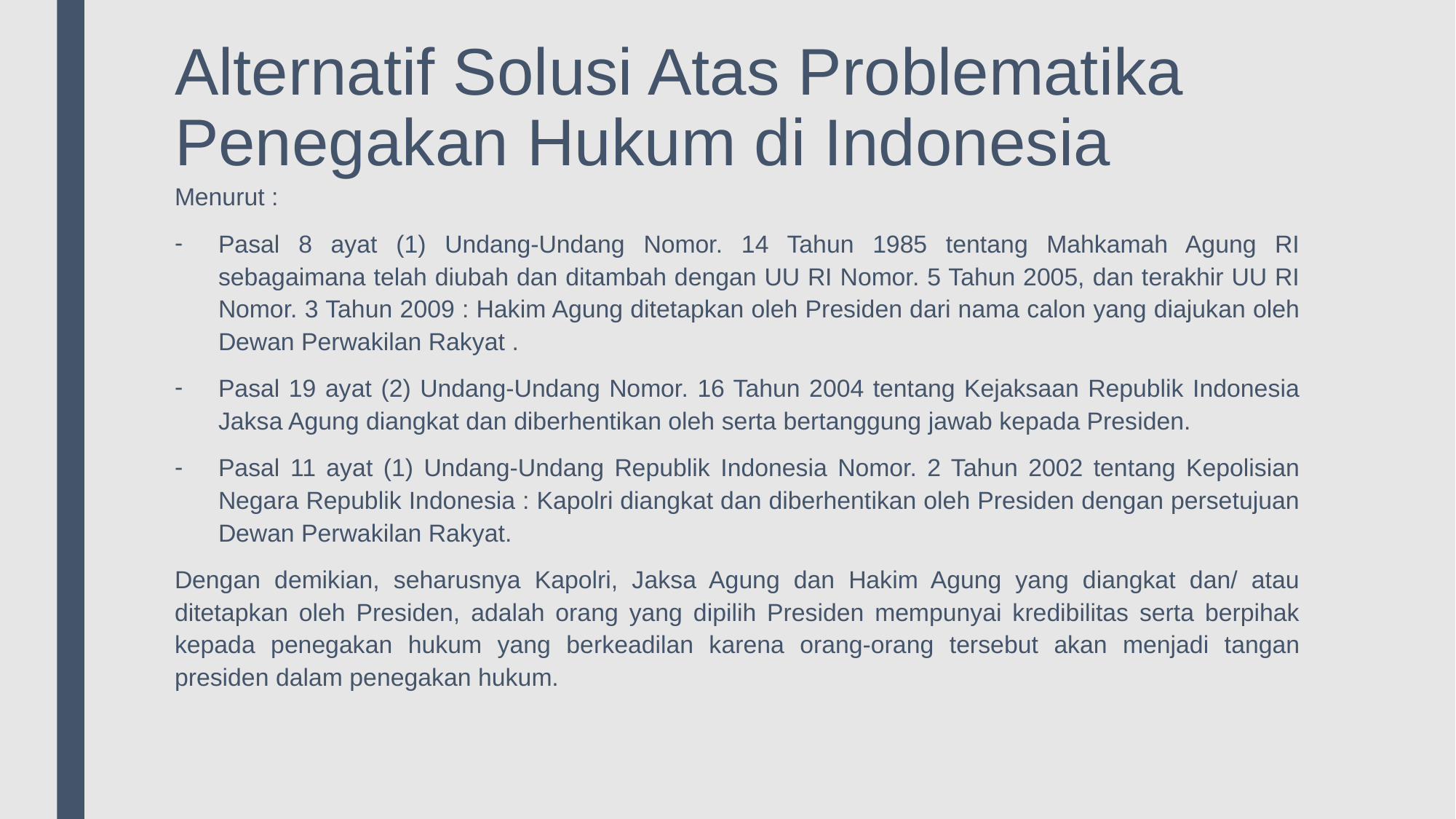

# Alternatif Solusi Atas Problematika Penegakan Hukum di Indonesia
Menurut :
Pasal 8 ayat (1) Undang-Undang Nomor. 14 Tahun 1985 tentang Mahkamah Agung RI sebagaimana telah diubah dan ditambah dengan UU RI Nomor. 5 Tahun 2005, dan terakhir UU RI Nomor. 3 Tahun 2009 : Hakim Agung ditetapkan oleh Presiden dari nama calon yang diajukan oleh Dewan Perwakilan Rakyat .
Pasal 19 ayat (2) Undang-Undang Nomor. 16 Tahun 2004 tentang Kejaksaan Republik Indonesia Jaksa Agung diangkat dan diberhentikan oleh serta bertanggung jawab kepada Presiden.
Pasal 11 ayat (1) Undang-Undang Republik Indonesia Nomor. 2 Tahun 2002 tentang Kepolisian Negara Republik Indonesia : Kapolri diangkat dan diberhentikan oleh Presiden dengan persetujuan Dewan Perwakilan Rakyat.
Dengan demikian, seharusnya Kapolri, Jaksa Agung dan Hakim Agung yang diangkat dan/ atau ditetapkan oleh Presiden, adalah orang yang dipilih Presiden mempunyai kredibilitas serta berpihak kepada penegakan hukum yang berkeadilan karena orang-orang tersebut akan menjadi tangan presiden dalam penegakan hukum.